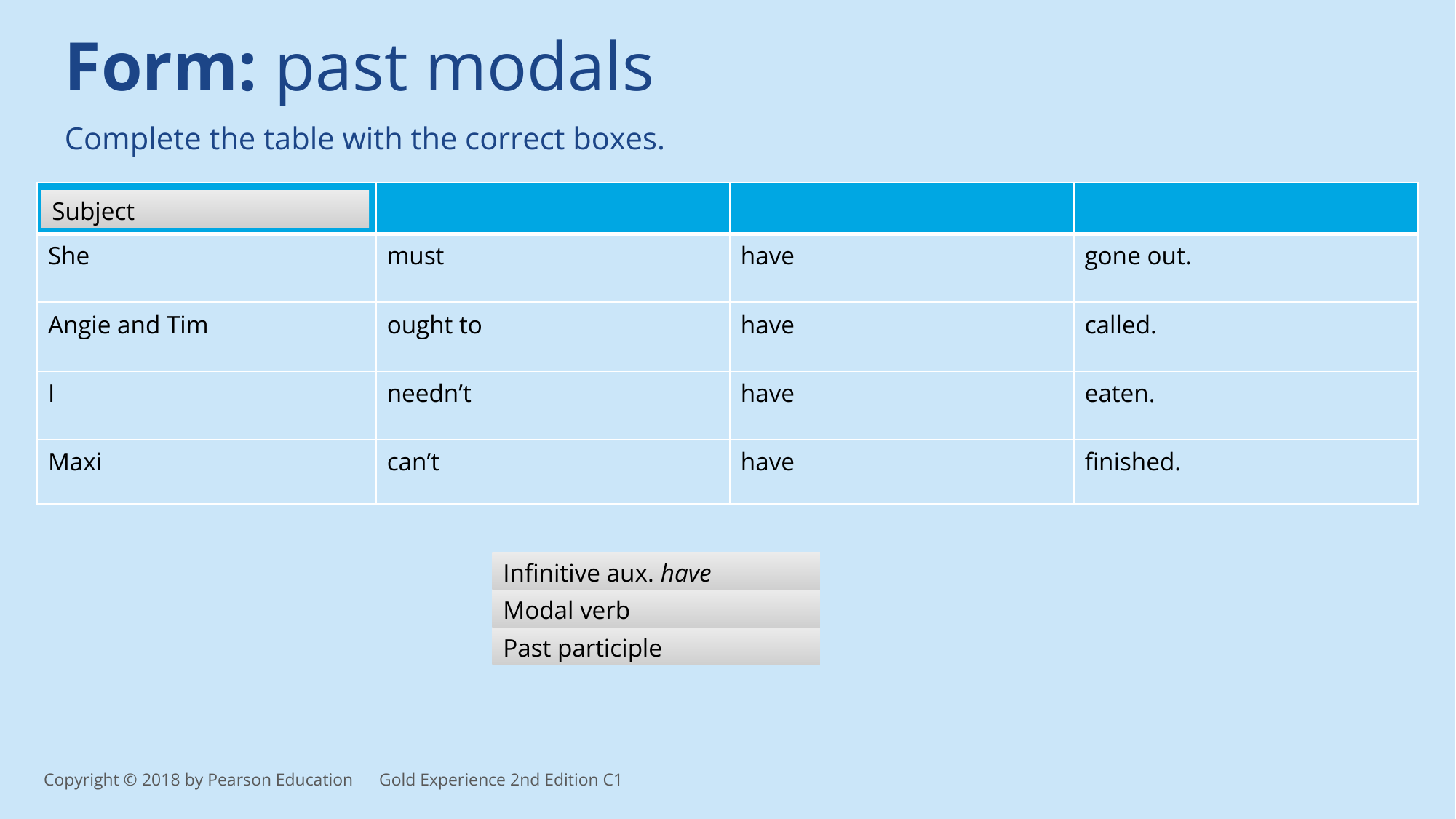

Form: past modals
Complete the table with the correct boxes.
|  |  |  |  |
| --- | --- | --- | --- |
| She | must | have | gone out. |
| Angie and Tim | ought to | have | called. |
| I | needn’t | have | eaten. |
| Maxi | can’t | have | finished. |
Subject
Infinitive aux. have
Modal verb
Past participle
Copyright © 2018 by Pearson Education      Gold Experience 2nd Edition C1